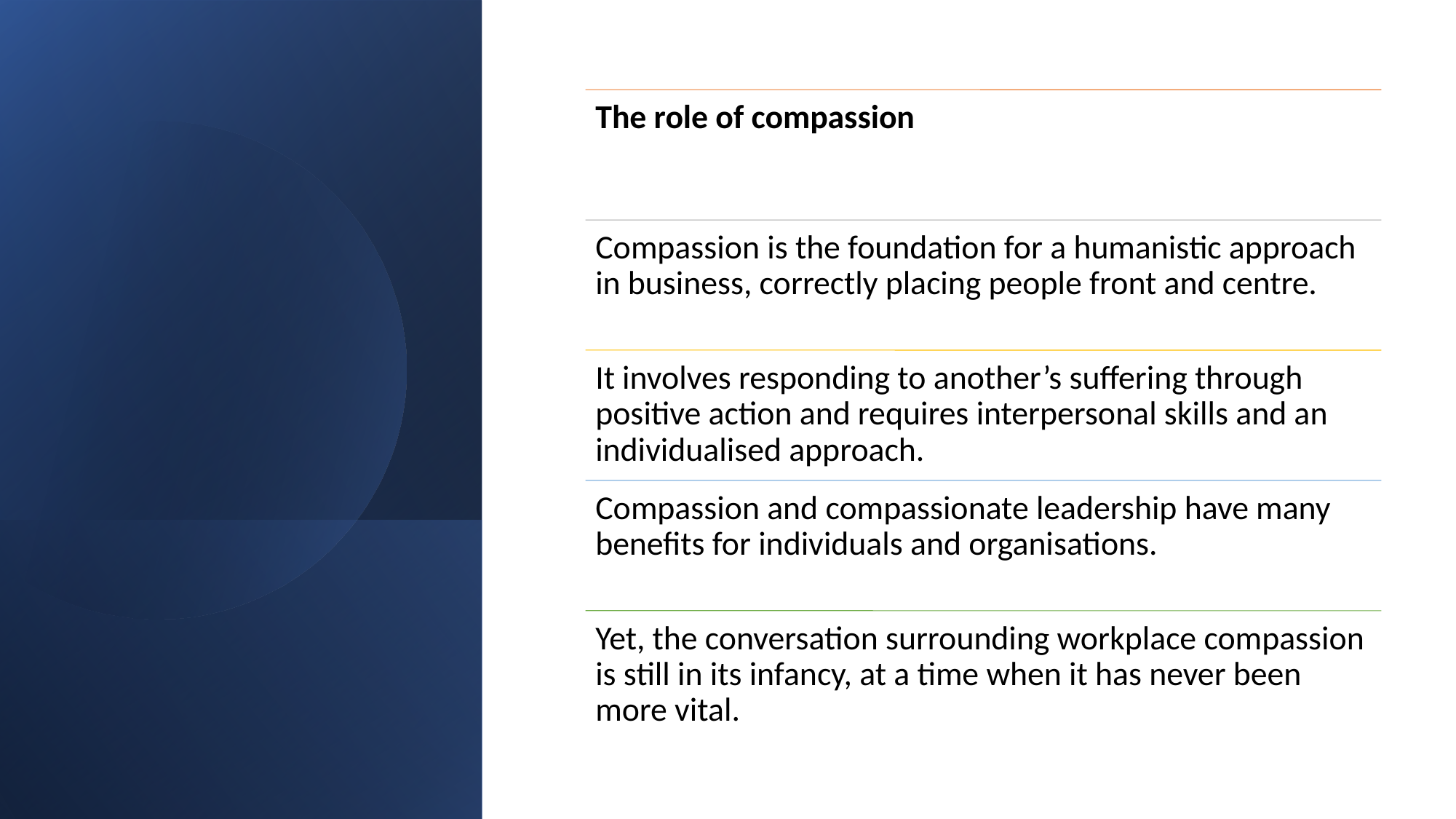

The role of compassion
Compassion is the foundation for a humanistic approach in business, correctly placing people front and centre.
It involves responding to another’s suffering through positive action and requires interpersonal skills and an individualised approach.
Compassion and compassionate leadership have many benefits for individuals and organisations.
Yet, the conversation surrounding workplace compassion is still in its infancy, at a time when it has never been more vital.

Created by Tayo Alebiosu